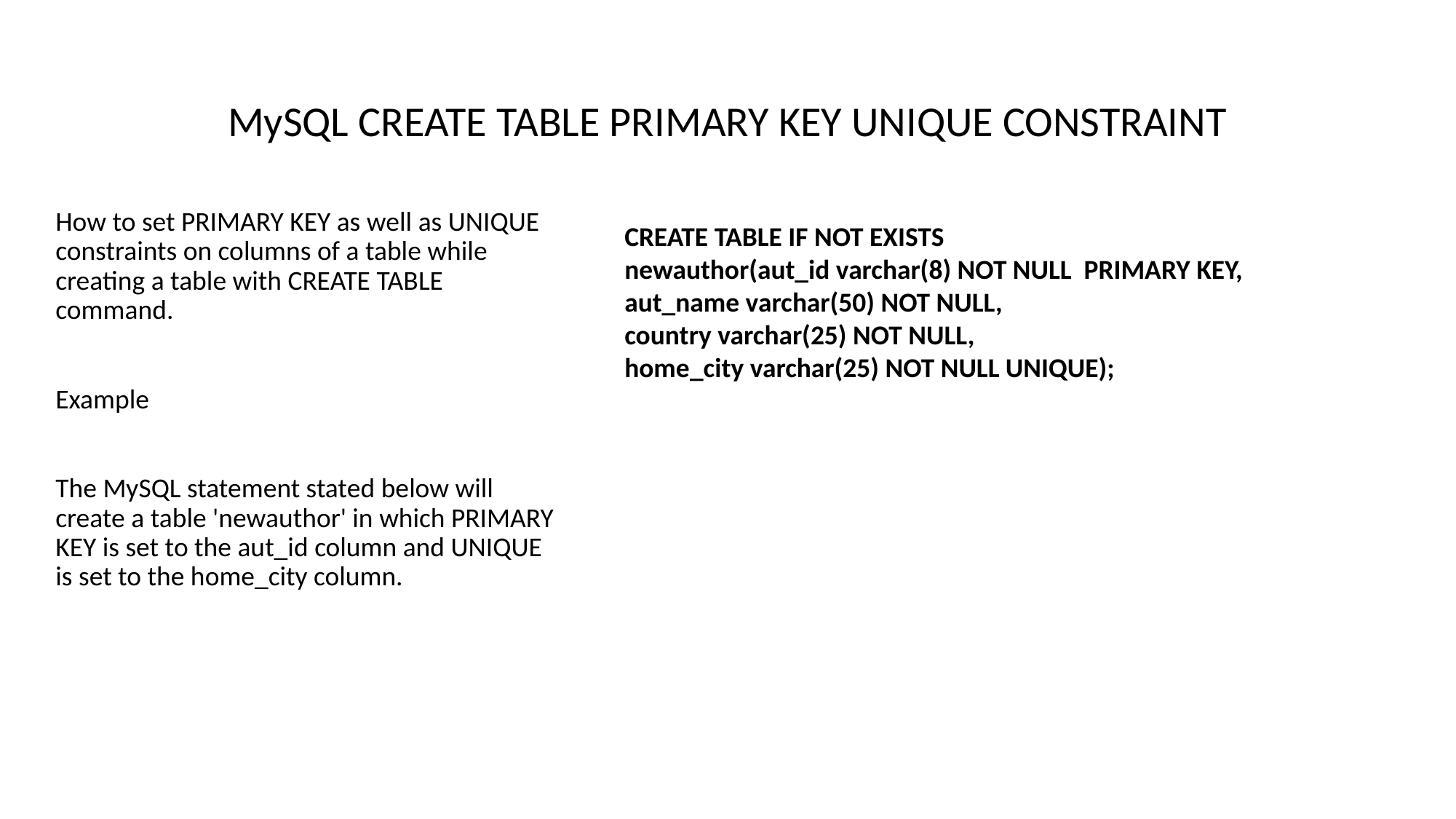

# MySQL CREATE TABLE PRIMARY KEY UNIQUE CONSTRAINT
How to set PRIMARY KEY as well as UNIQUE constraints on columns of a table while creating a table with CREATE TABLE command.

Example

The MySQL statement stated below will create a table 'newauthor' in which PRIMARY KEY is set to the aut_id column and UNIQUE is set to the home_city column.

CREATE TABLE IF NOT EXISTS
newauthor(aut_id varchar(8) NOT NULL  PRIMARY KEY,
aut_name varchar(50) NOT NULL,
country varchar(25) NOT NULL,
home_city varchar(25) NOT NULL UNIQUE);